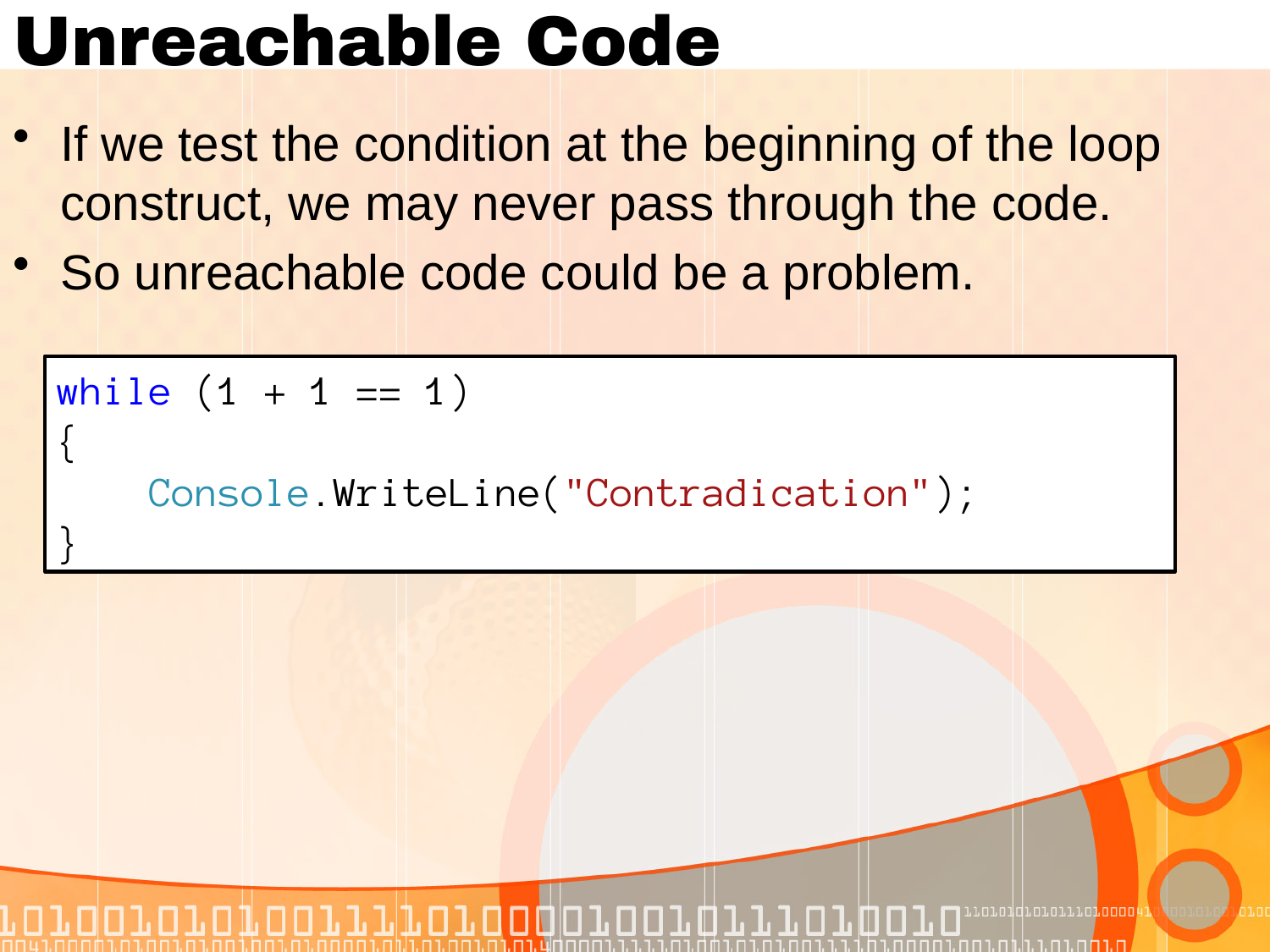

# Unreachable Code
If we test the condition at the beginning of the loop construct, we may never pass through the code.
So unreachable code could be a problem.

while (1 + 1 == 1)
{
    Console.WriteLine("Contradication");
}